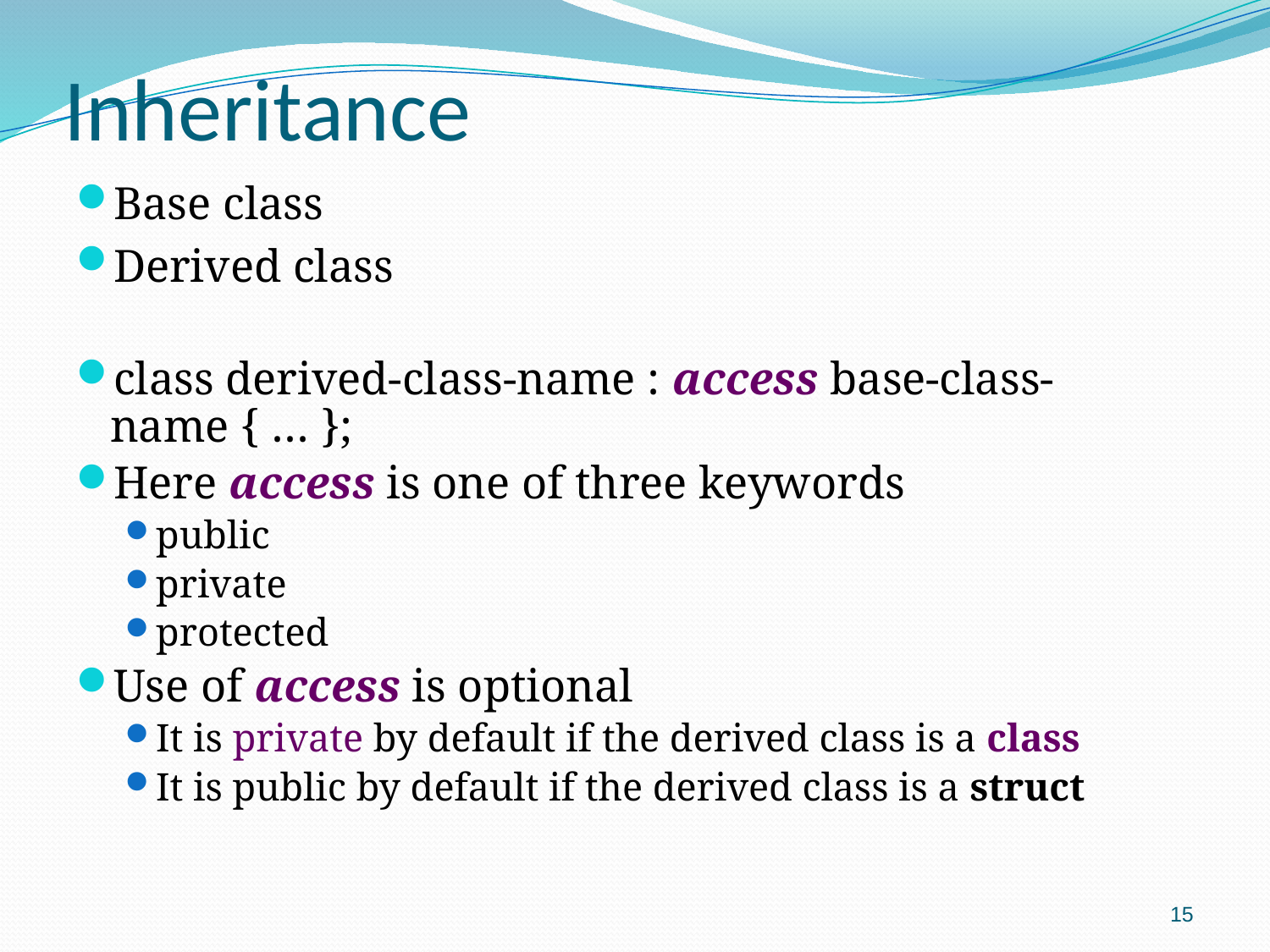

# Inheritance
Base class
Derived class

class derived-class-name : access base-class-name { … };
Here access is one of three keywords
public
private
protected
Use of access is optional
It is private by default if the derived class is a class
It is public by default if the derived class is a struct
15